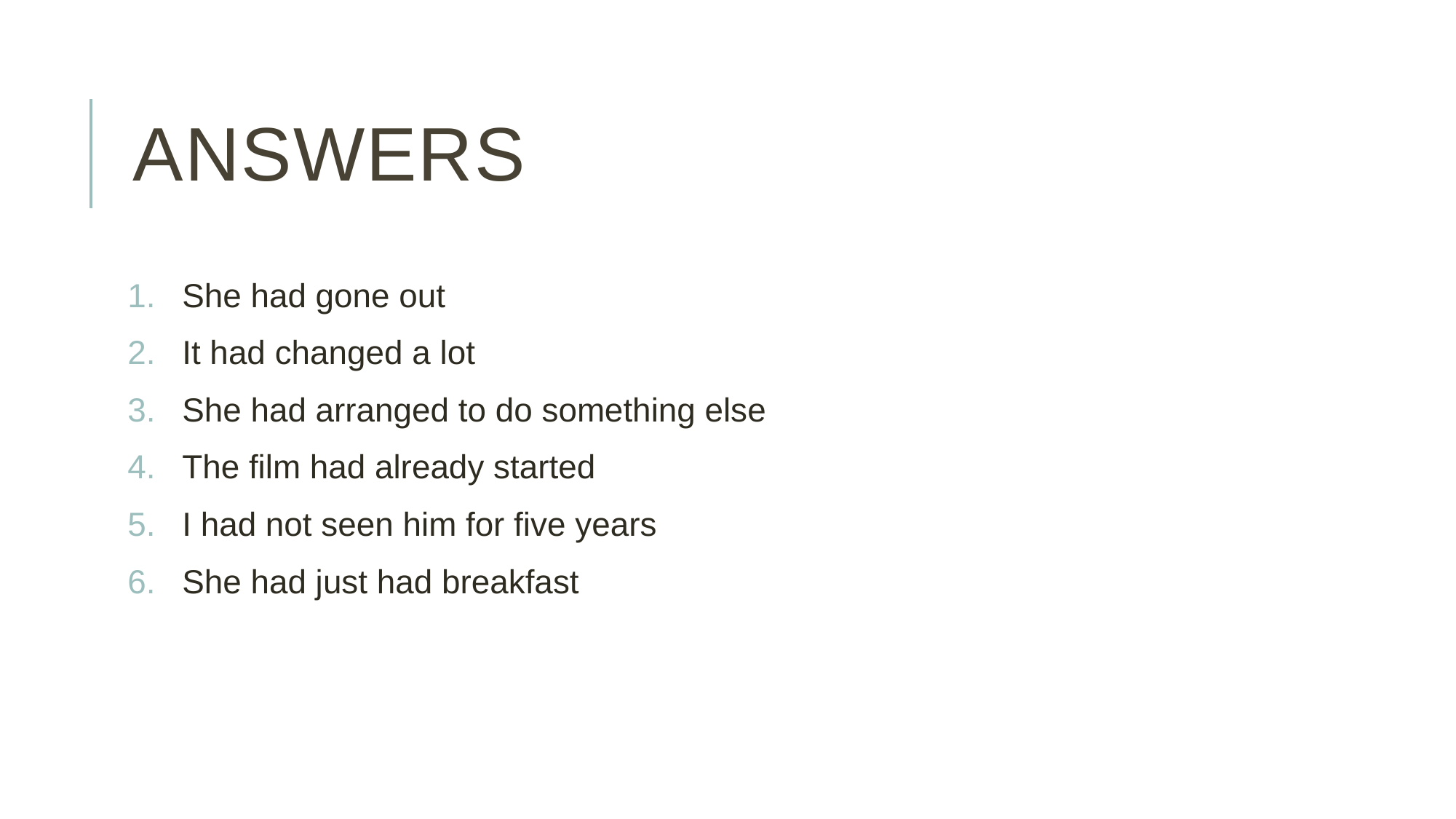

# Answers
She had gone out
It had changed a lot
She had arranged to do something else
The film had already started
I had not seen him for five years
She had just had breakfast